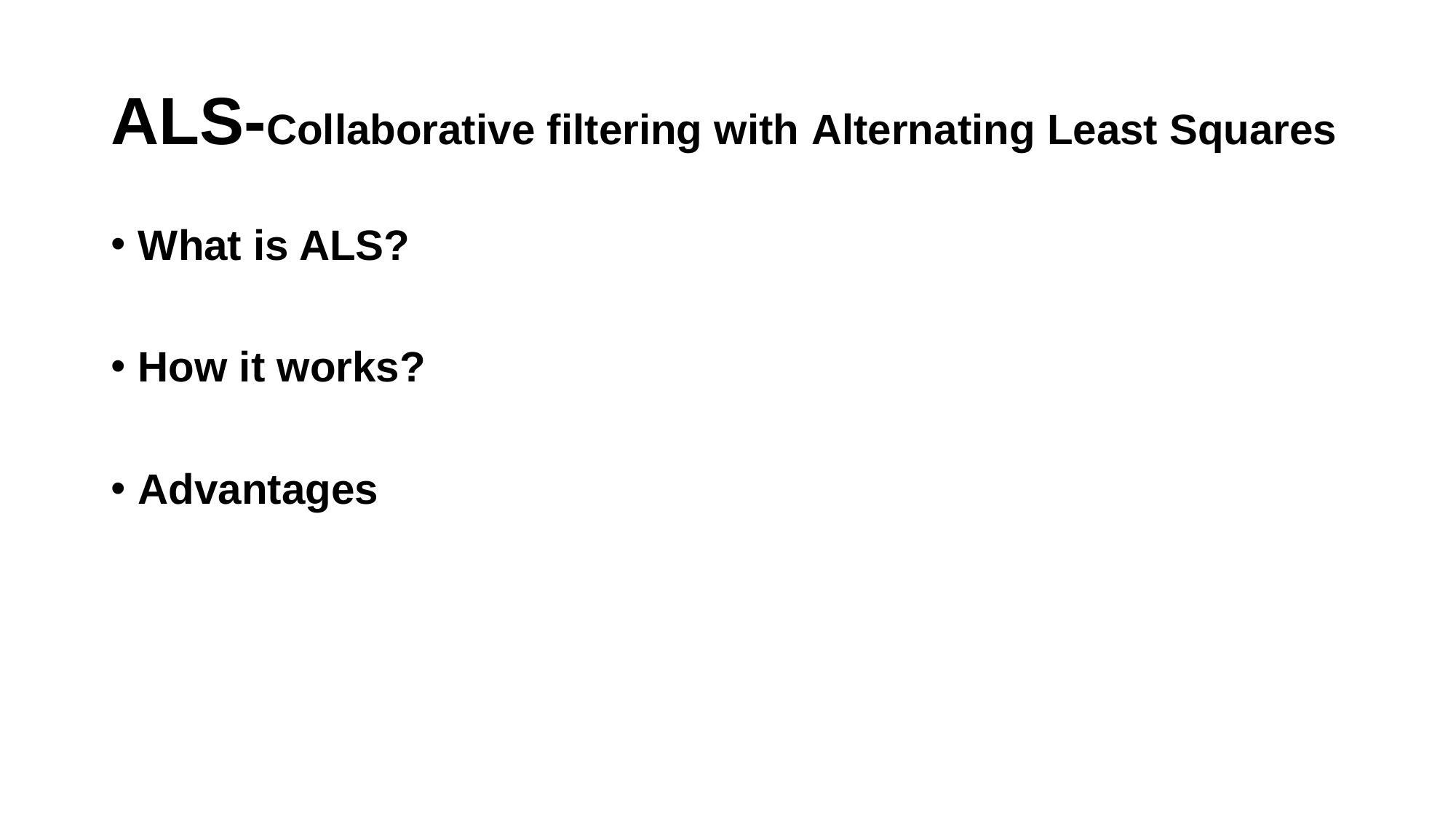

# ALS-Collaborative filtering with Alternating Least Squares
What is ALS?

How it works?

Advantages